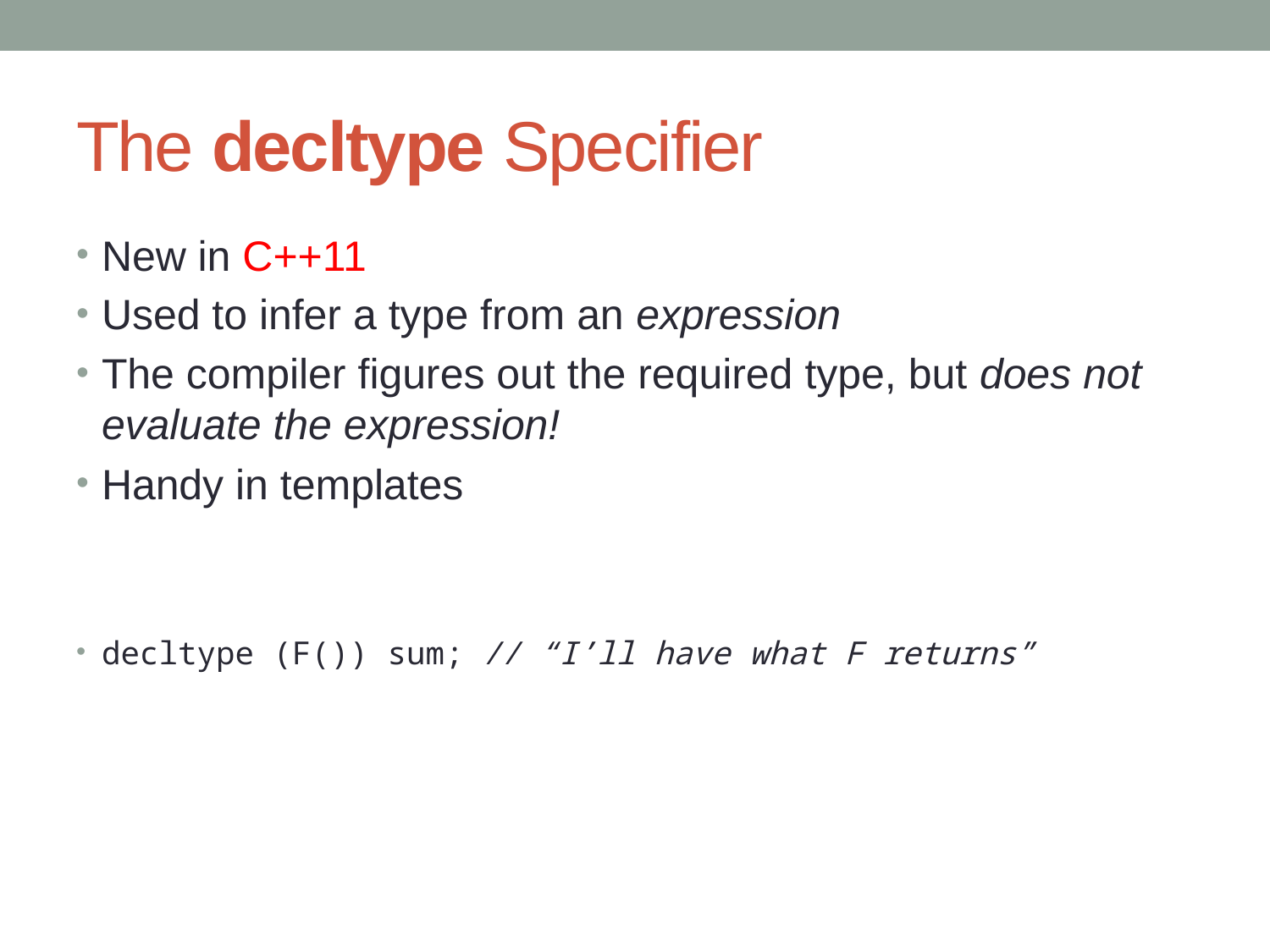

# The decltype Specifier
New in C++11
Used to infer a type from an expression
The compiler figures out the required type, but does not evaluate the expression!
Handy in templates

decltype (F()) sum;	// “I’ll have what F returns”